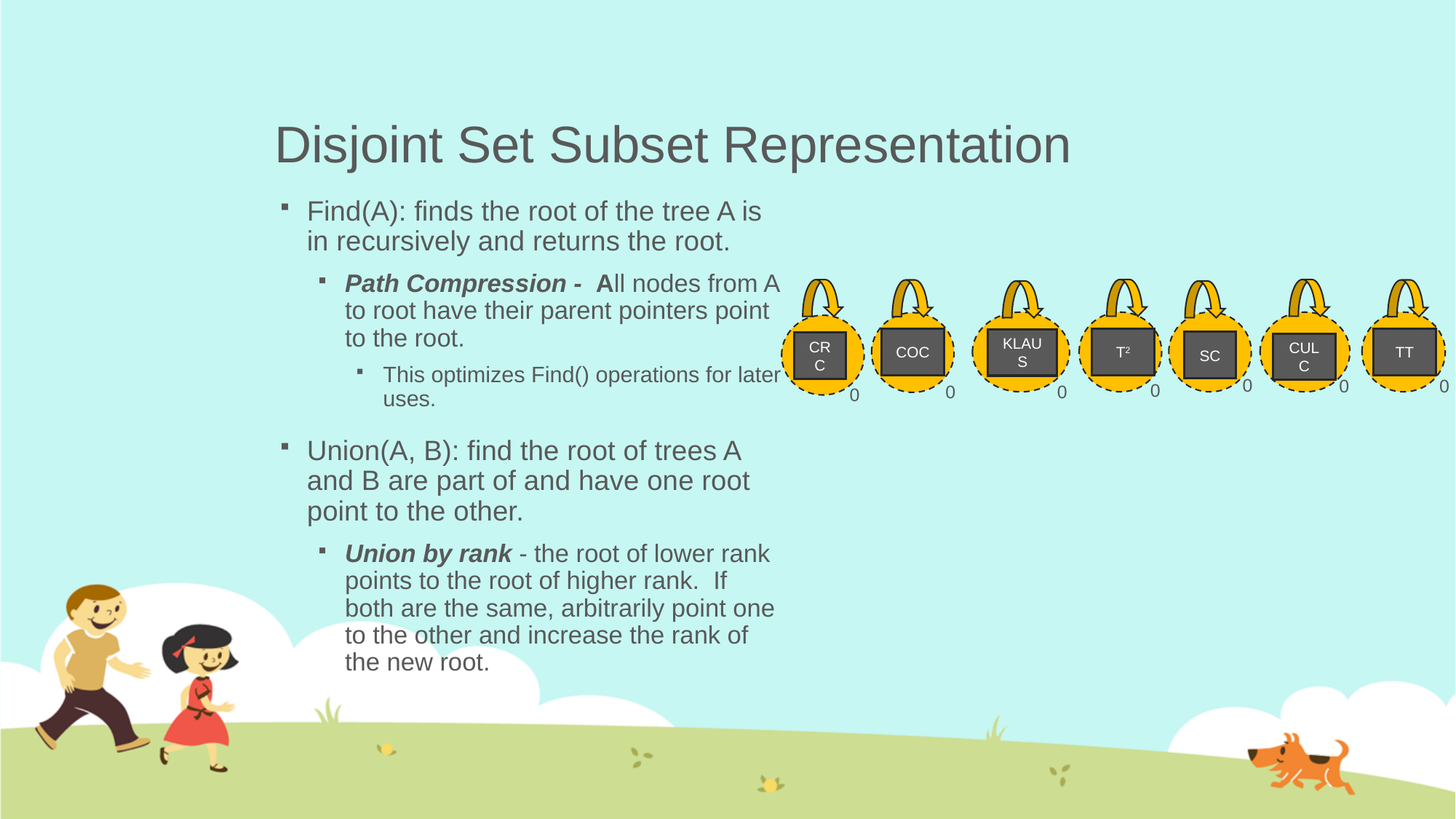

# Disjoint Set Subset Representation
Find(A): finds the root of the tree A is in recursively and returns the root.
Path Compression -  All nodes from A to root have their parent pointers point to the root.
This optimizes Find() operations for later uses.
Union(A, B): find the root of trees A and B are part of and have one root point to the other.
Union by rank - the root of lower rank points to the root of higher rank.  If both are the same, arbitrarily point one to the other and increase the rank of the new root.

KLAUS

T2

SC

CULC

TT

COC

CRC
0
0
0
0
0
0
0